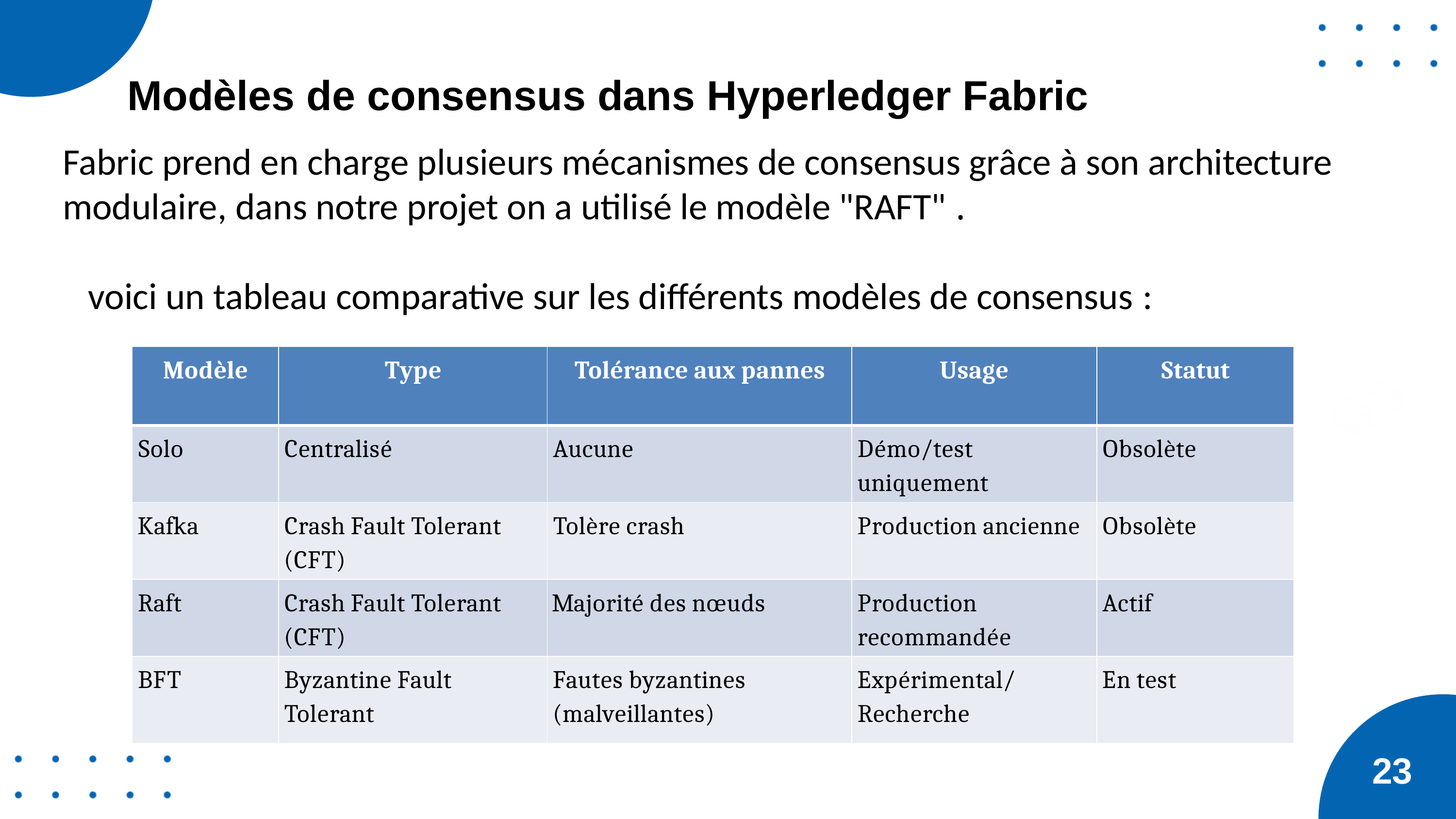

Modèles de consensus dans Hyperledger Fabric
Fabric prend en charge plusieurs mécanismes de consensus grâce à son architecture modulaire, dans notre projet on a utilisé le modèle "RAFT" .

   voici un tableau comparative sur les différents modèles de consensus :

| Modèle | Type | Tolérance aux pannes | Usage | Statut |
| --- | --- | --- | --- | --- |
| Solo | Centralisé | Aucune | Démo/test uniquement | Obsolète |
| Kafka | Crash Fault Tolerant (CFT) | Tolère crash | Production ancienne | Obsolète |
| Raft | Crash Fault Tolerant (CFT) | Majorité des nœuds | Production recommandée | Actif |
| BFT | Byzantine Fault Tolerant | Fautes byzantines (malveillantes) | Expérimental/Recherche | En test |

23